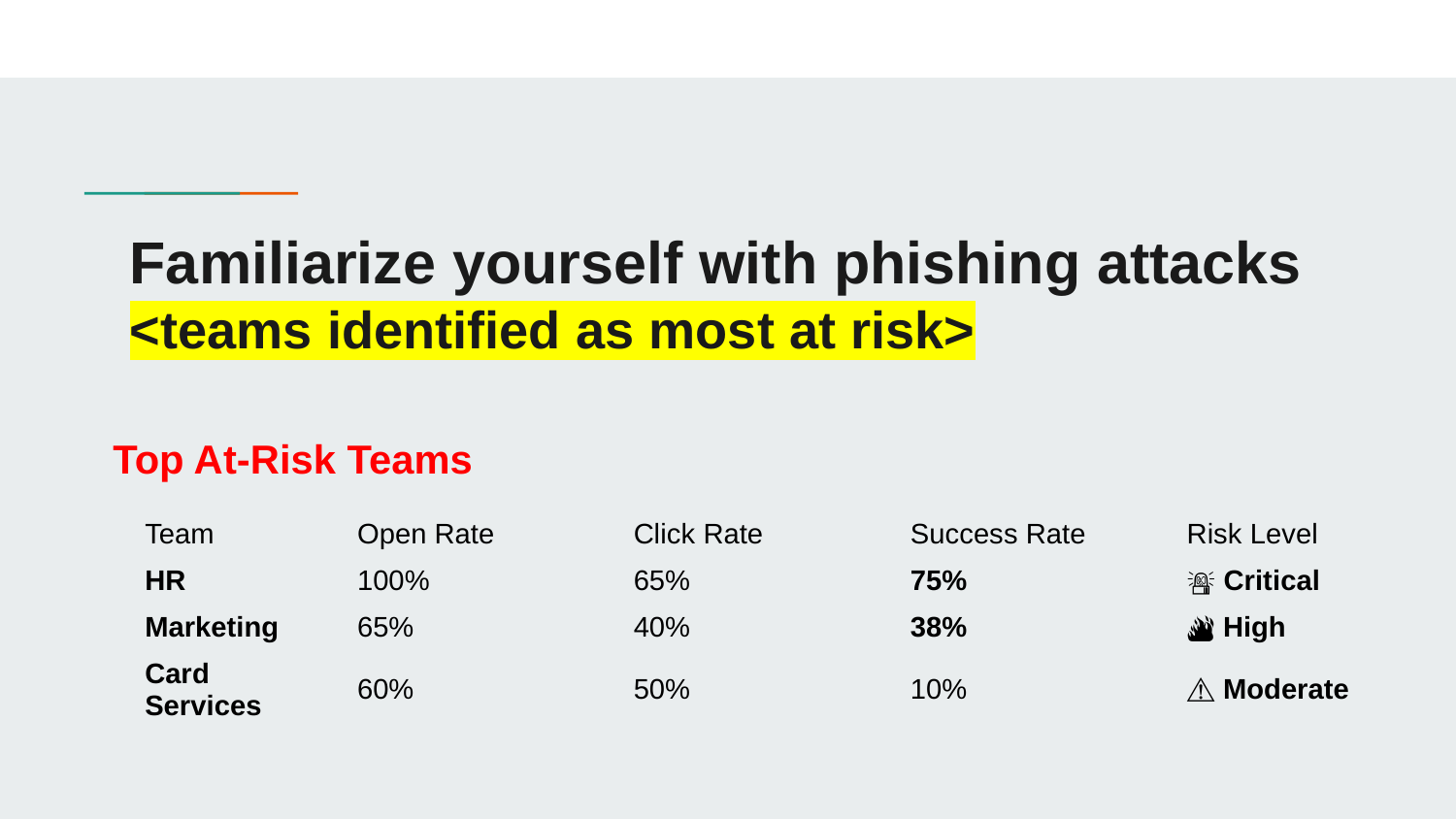

# Familiarize yourself with phishing attacks
<teams identified as most at risk>
Top At-Risk Teams

| Team | Open Rate | Click Rate | Success Rate | Risk Level |
| --- | --- | --- | --- | --- |
| HR | 100% | 65% | 75% | 🚨 Critical |
| Marketing | 65% | 40% | 38% | 🔥 High |
| Card Services | 60% | 50% | 10% | ⚠️ Moderate |